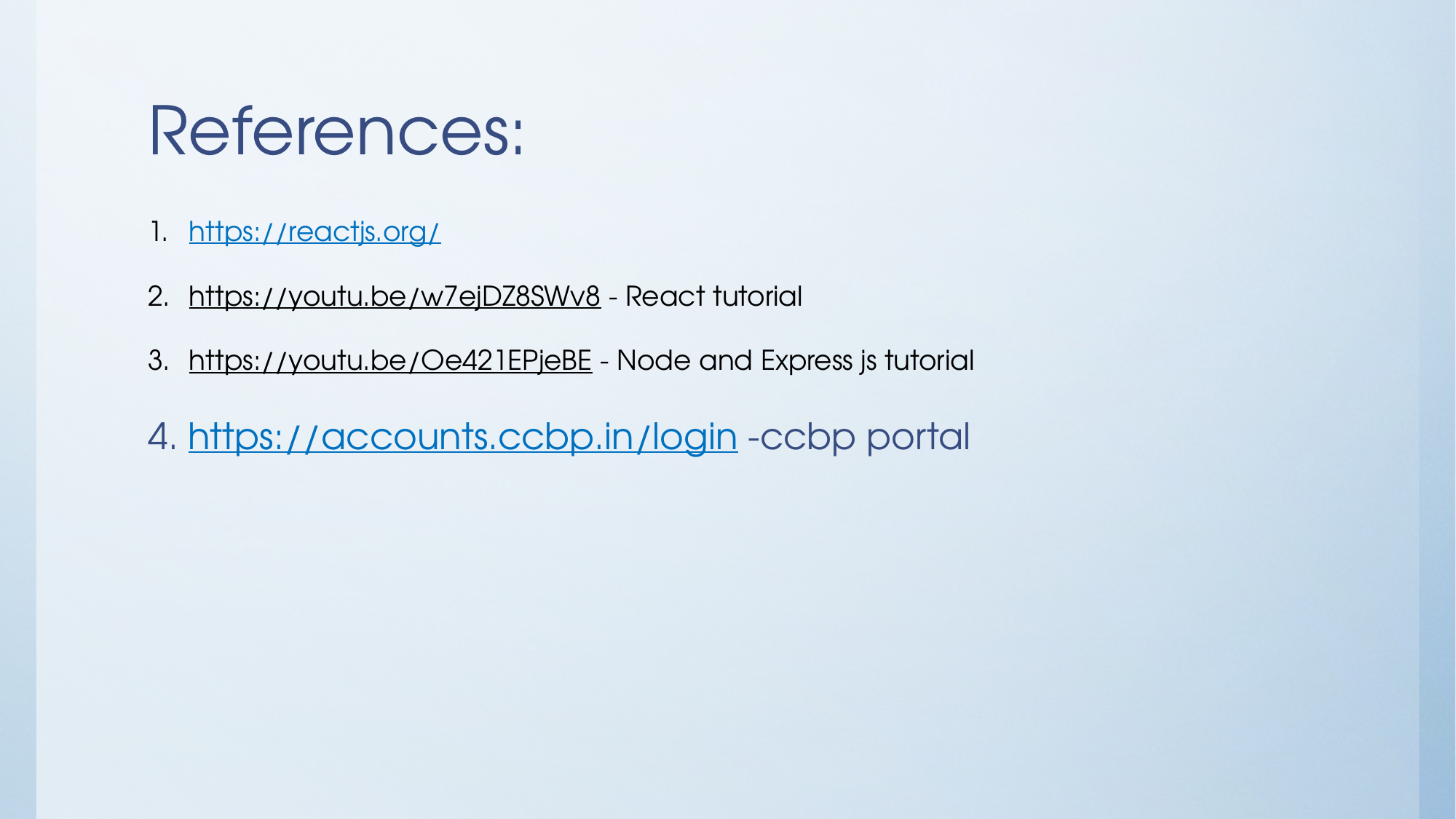

# References:
https://reactjs.org/
https://youtu.be/w7ejDZ8SWv8 - React tutorial
https://youtu.be/Oe421EPjeBE - Node and Express js tutorial
4. https://accounts.ccbp.in/login -ccbp portal